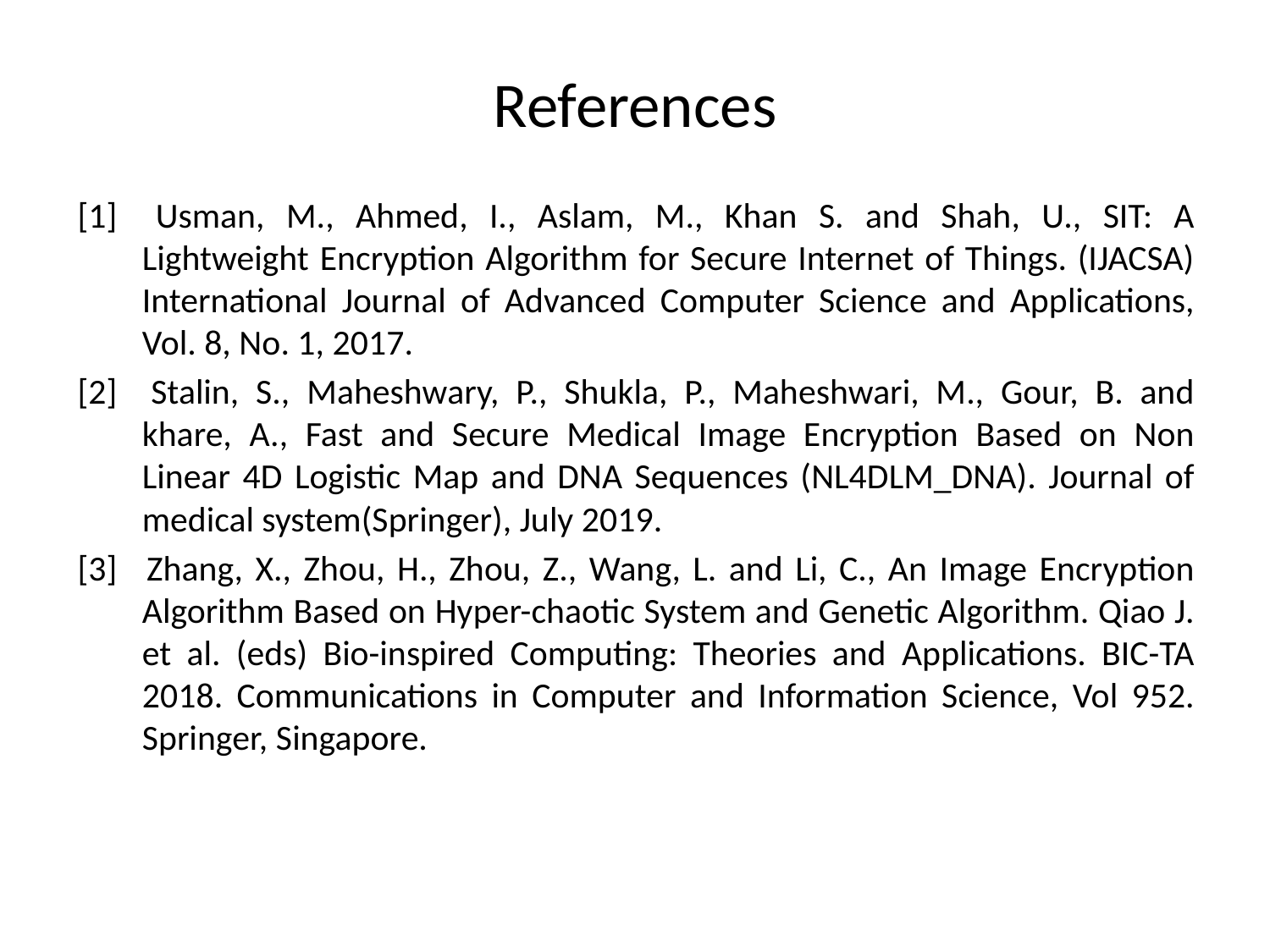

# References
[1] 	Usman, M., Ahmed, I., Aslam, M., Khan S. and Shah, U., SIT: A Lightweight Encryption Algorithm for Secure Internet of Things. (IJACSA) International Journal of Advanced Computer Science and Applications, Vol. 8, No. 1, 2017.
[2] 	Stalin, S., Maheshwary, P., Shukla, P., Maheshwari, M., Gour, B. and khare, A., Fast and Secure Medical Image Encryption Based on Non Linear 4D Logistic Map and DNA Sequences (NL4DLM_DNA). Journal of medical system(Springer), July 2019.
[3] 	Zhang, X., Zhou, H., Zhou, Z., Wang, L. and Li, C., An Image Encryption Algorithm Based on Hyper-chaotic System and Genetic Algorithm. Qiao J. et al. (eds) Bio-inspired Computing: Theories and Applications. BIC-TA 2018. Communications in Computer and Information Science, Vol 952. Springer, Singapore.